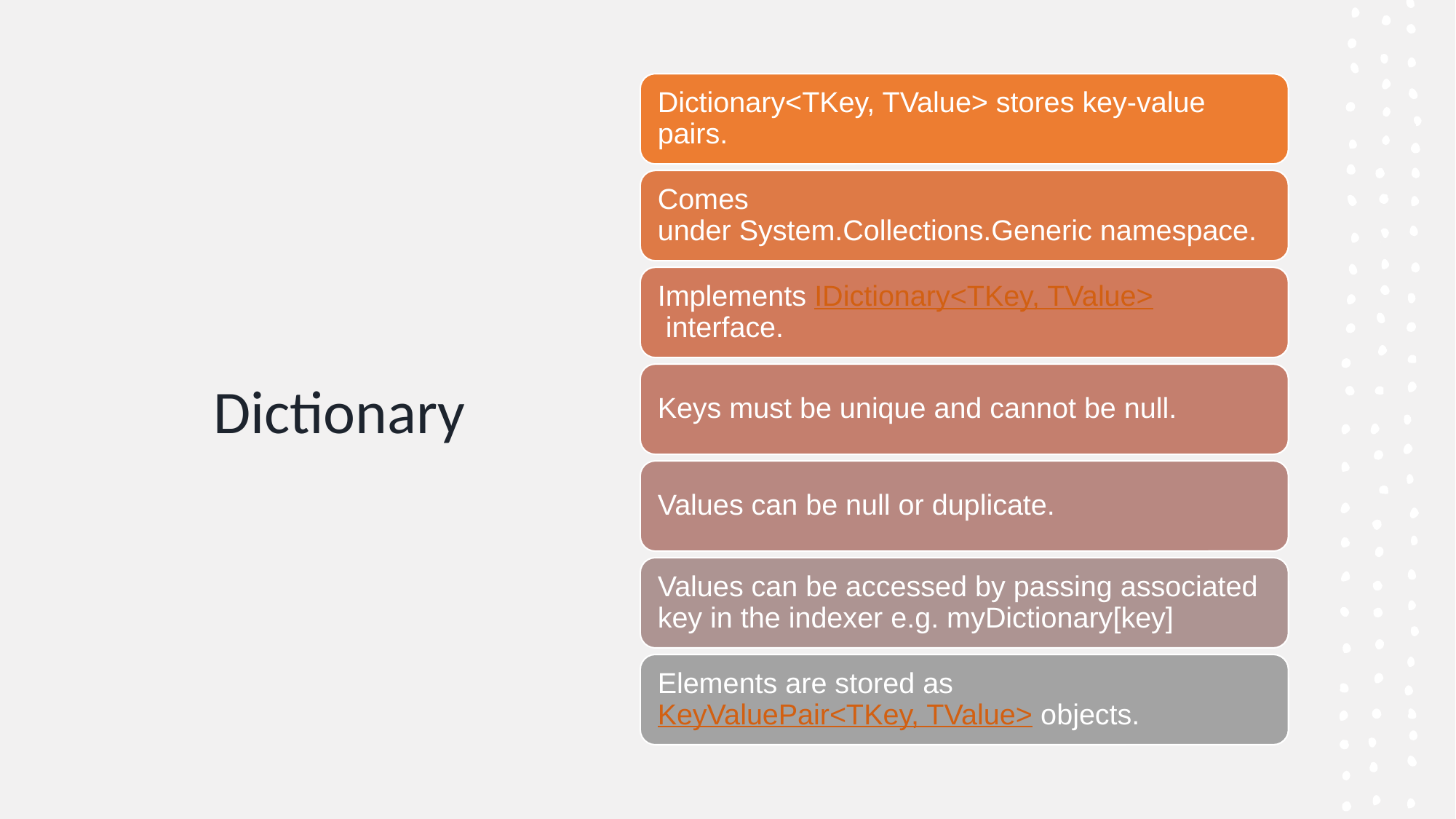

Dictionary<TKey, TValue> stores key-value pairs.
Comes under System.Collections.Generic namespace.
Implements IDictionary<TKey, TValue> interface.
Keys must be unique and cannot be null.
Values can be null or duplicate.
Values can be accessed by passing associated key in the indexer e.g. myDictionary[key]
Elements are stored as KeyValuePair<TKey, TValue> objects.
# Dictionary